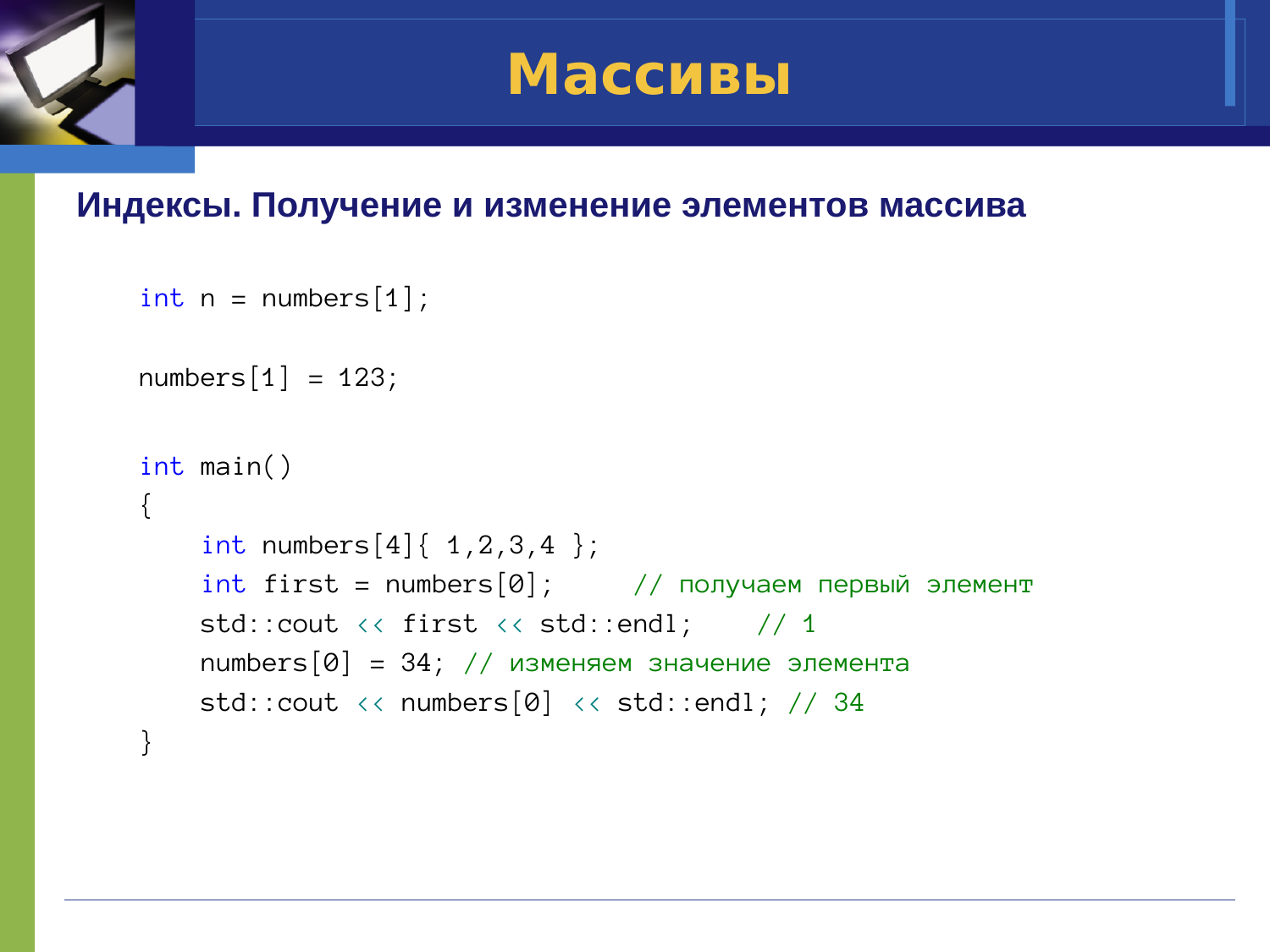

# Массивы
Индексы. Получение и изменение элементов массива

int n = numbers[1];

numbers[1] = 123;

int main()
{
    int numbers[4]{ 1,2,3,4 };
    int first = numbers[0];     // получаем первый элемент
    std::cout << first << std::endl;    // 1
    numbers[0] = 34; // изменяем значение элемента
    std::cout << numbers[0] << std::endl; // 34
}